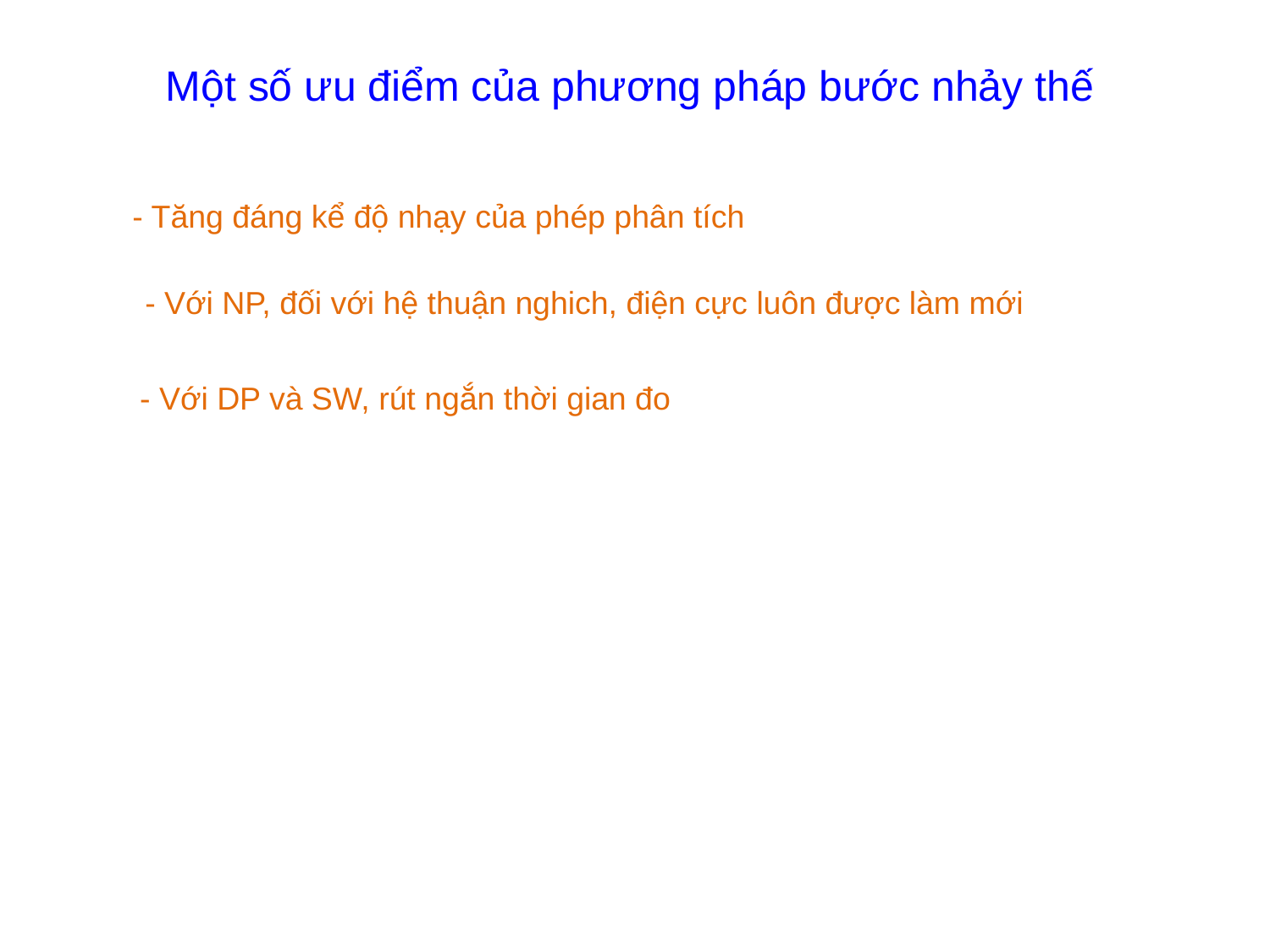

Một số ưu điểm của phương pháp bước nhảy thế
- Tăng đáng kể độ nhạy của phép phân tích
- Với NP, đối với hệ thuận nghich, điện cực luôn được làm mới
- Với DP và SW, rút ngắn thời gian đo